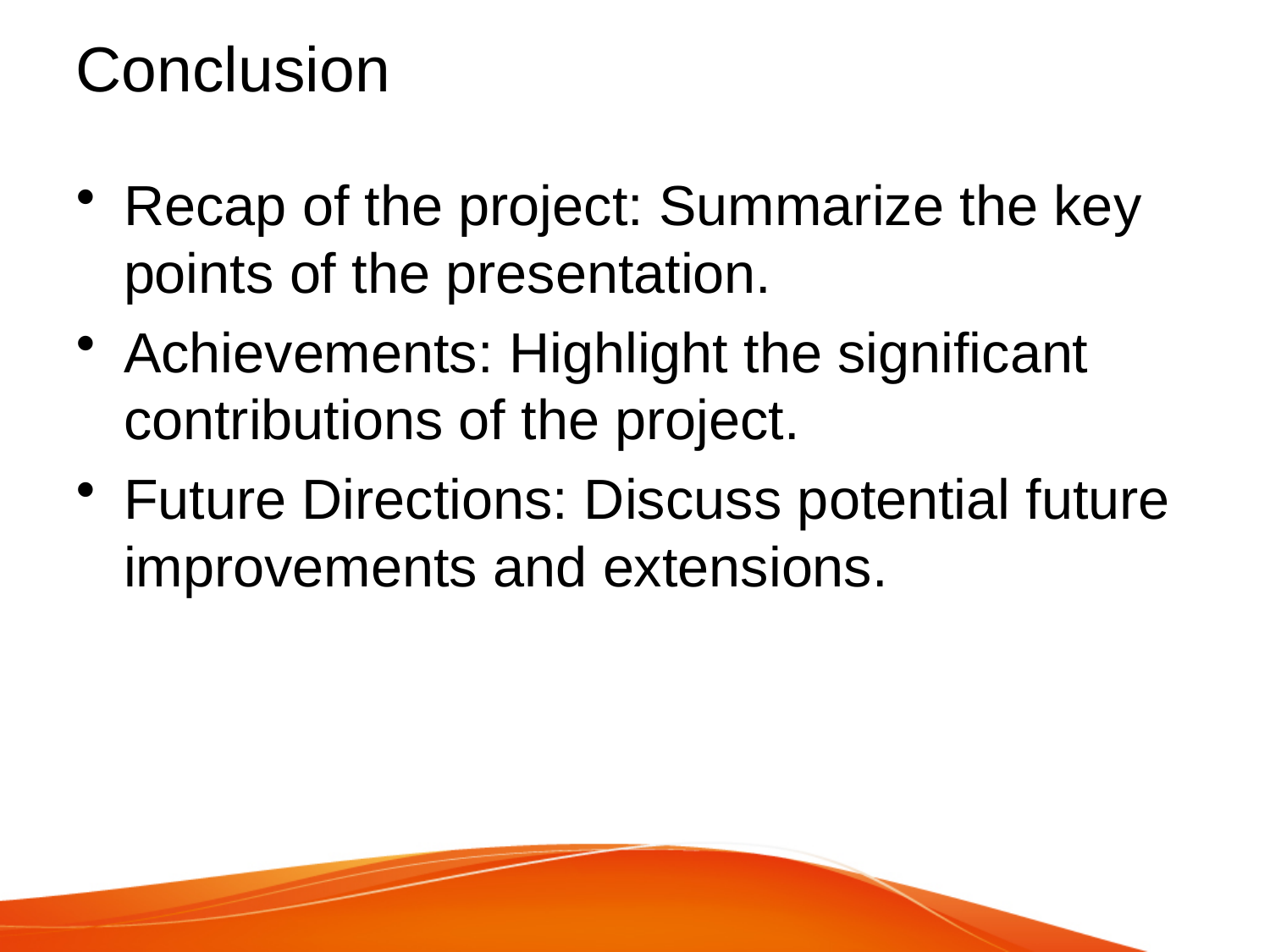

# Conclusion
Recap of the project: Summarize the key points of the presentation.
Achievements: Highlight the significant contributions of the project.
Future Directions: Discuss potential future improvements and extensions.